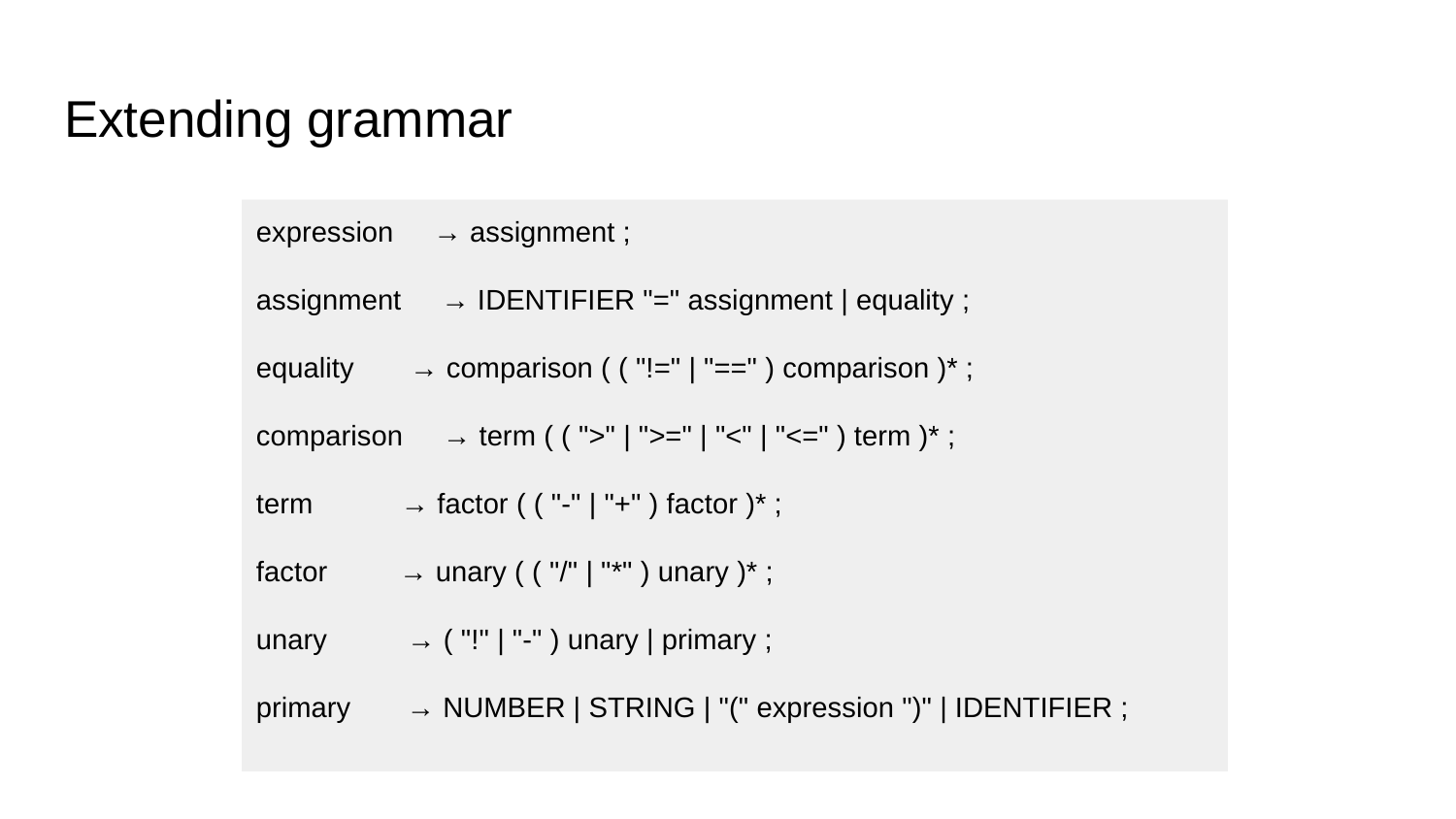

# Extending grammar
expression     → assignment ;

assignment     → IDENTIFIER "=" assignment | equality ;

equality       → comparison ( ( "!=" | "==" ) comparison )* ;

comparison     → term ( ( ">" | ">=" | "<" | "<=" ) term )* ;

term           → factor ( ( "-" | "+" ) factor )* ;

factor         → unary ( ( "/" | "*" ) unary )* ;

unary          → ( "!" | "-" ) unary | primary ;

primary       → NUMBER | STRING | "(" expression ")" | IDENTIFIER ;